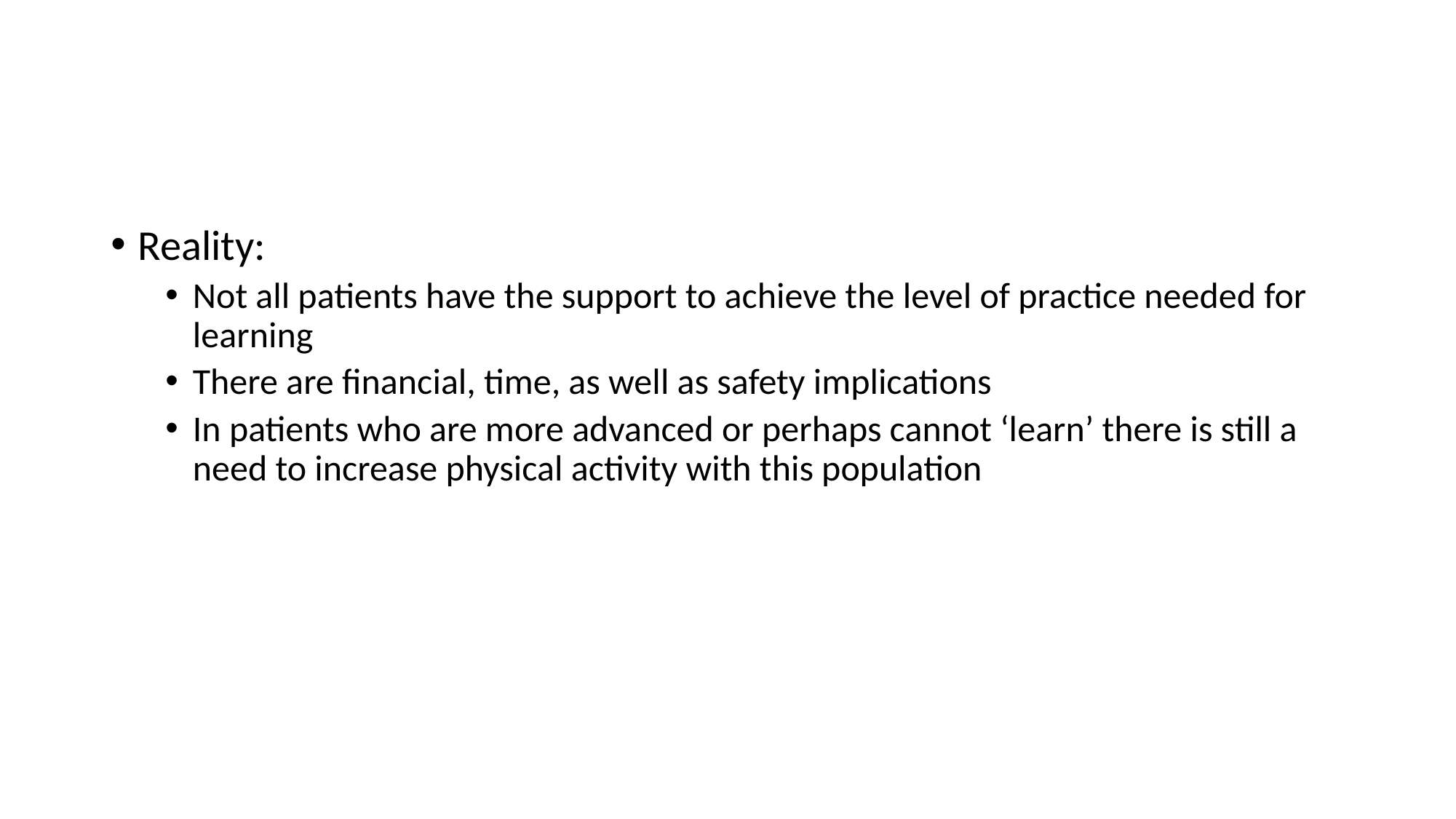

#
Reality:
Not all patients have the support to achieve the level of practice needed for learning
There are financial, time, as well as safety implications
In patients who are more advanced or perhaps cannot ‘learn’ there is still a need to increase physical activity with this population